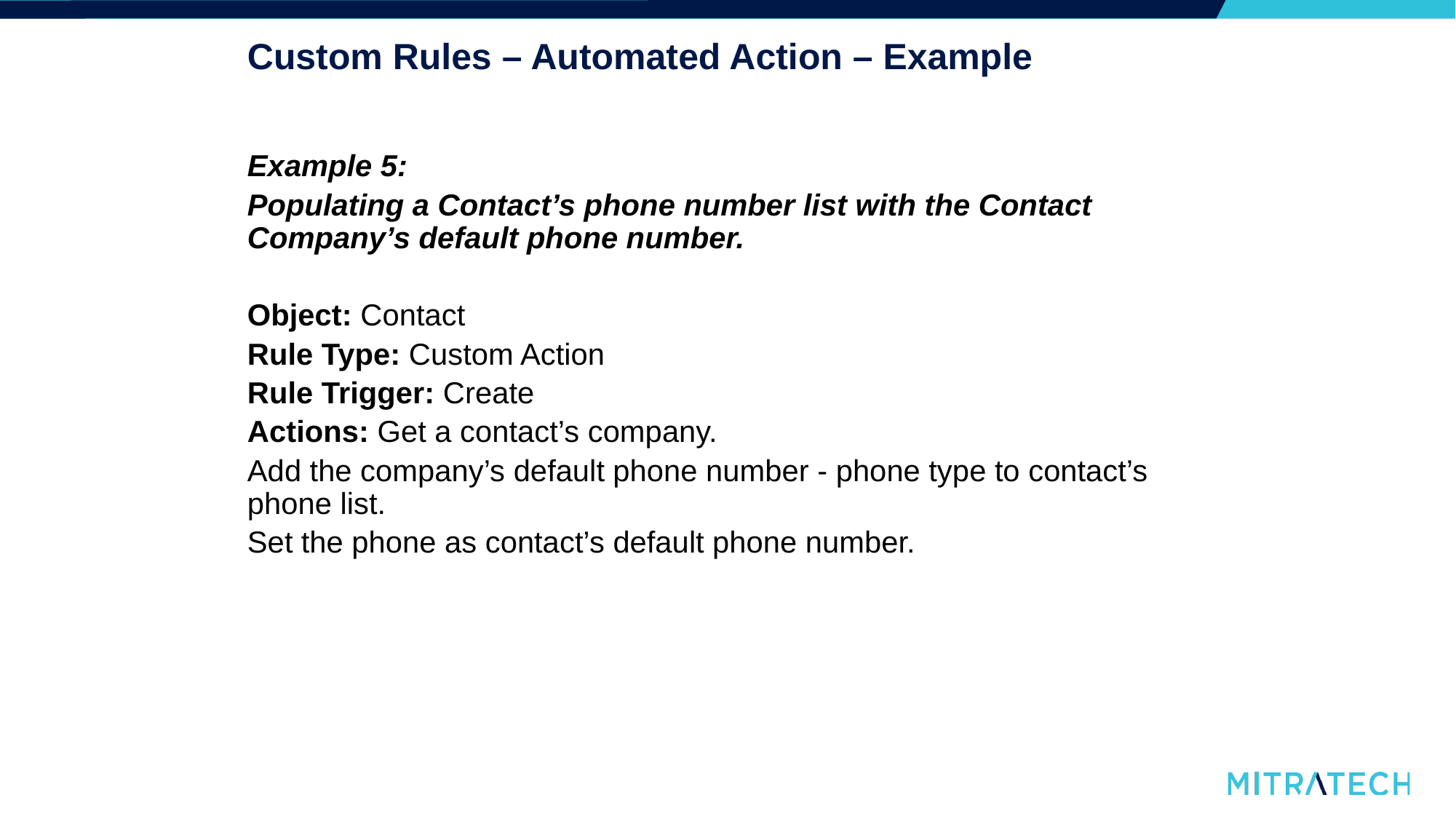

# Custom Rules – Automated Action – Example
Example 5:
Populating a Contact’s phone number list with the Contact Company’s default phone number.

Object: Contact
Rule Type: Custom Action
Rule Trigger: Create
Actions: Get a contact’s company.
Add the company’s default phone number - phone type to contact’s phone list.
Set the phone as contact’s default phone number.